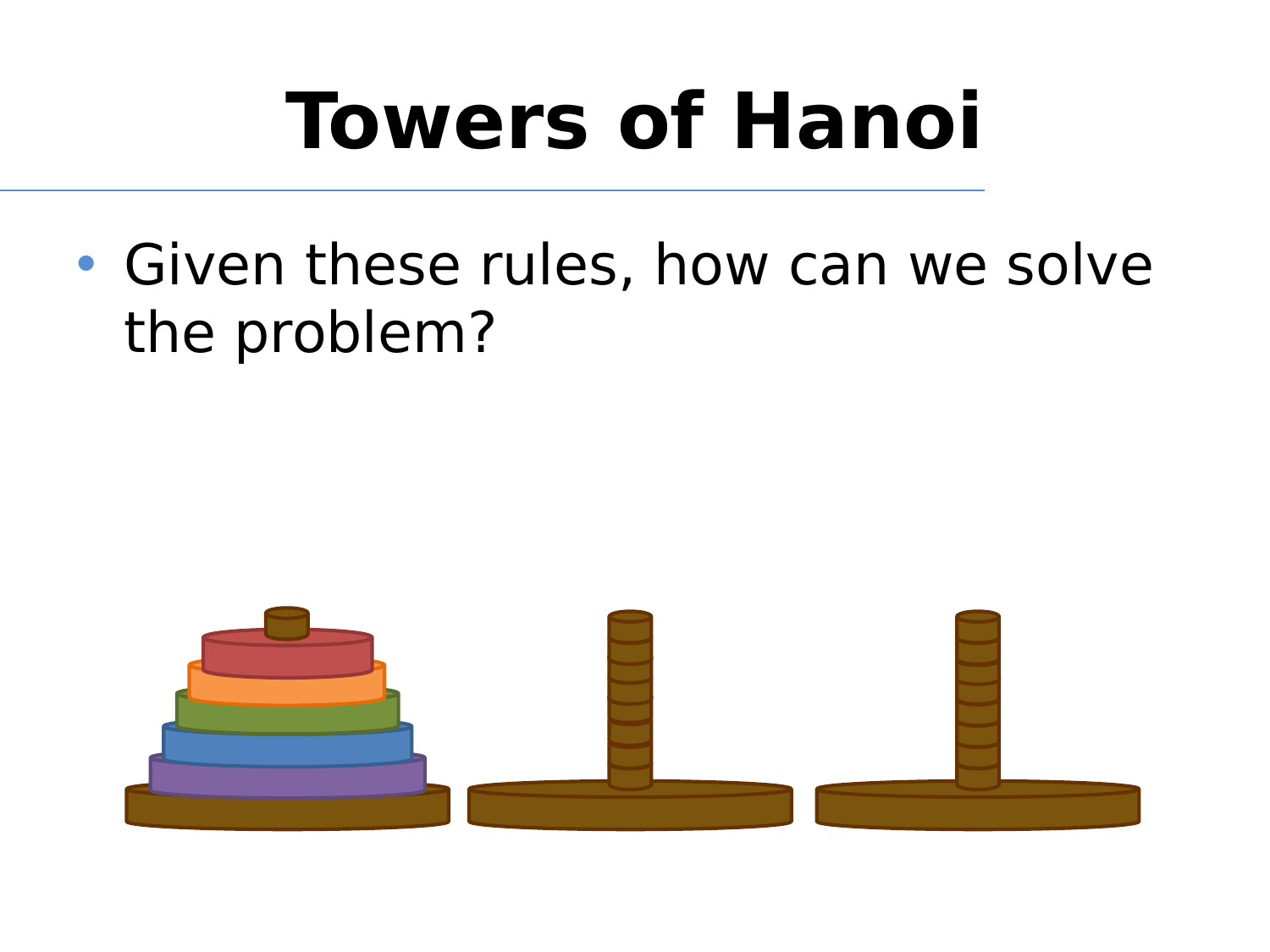

# Towers of Hanoi
Given these rules, how can we solve the problem?